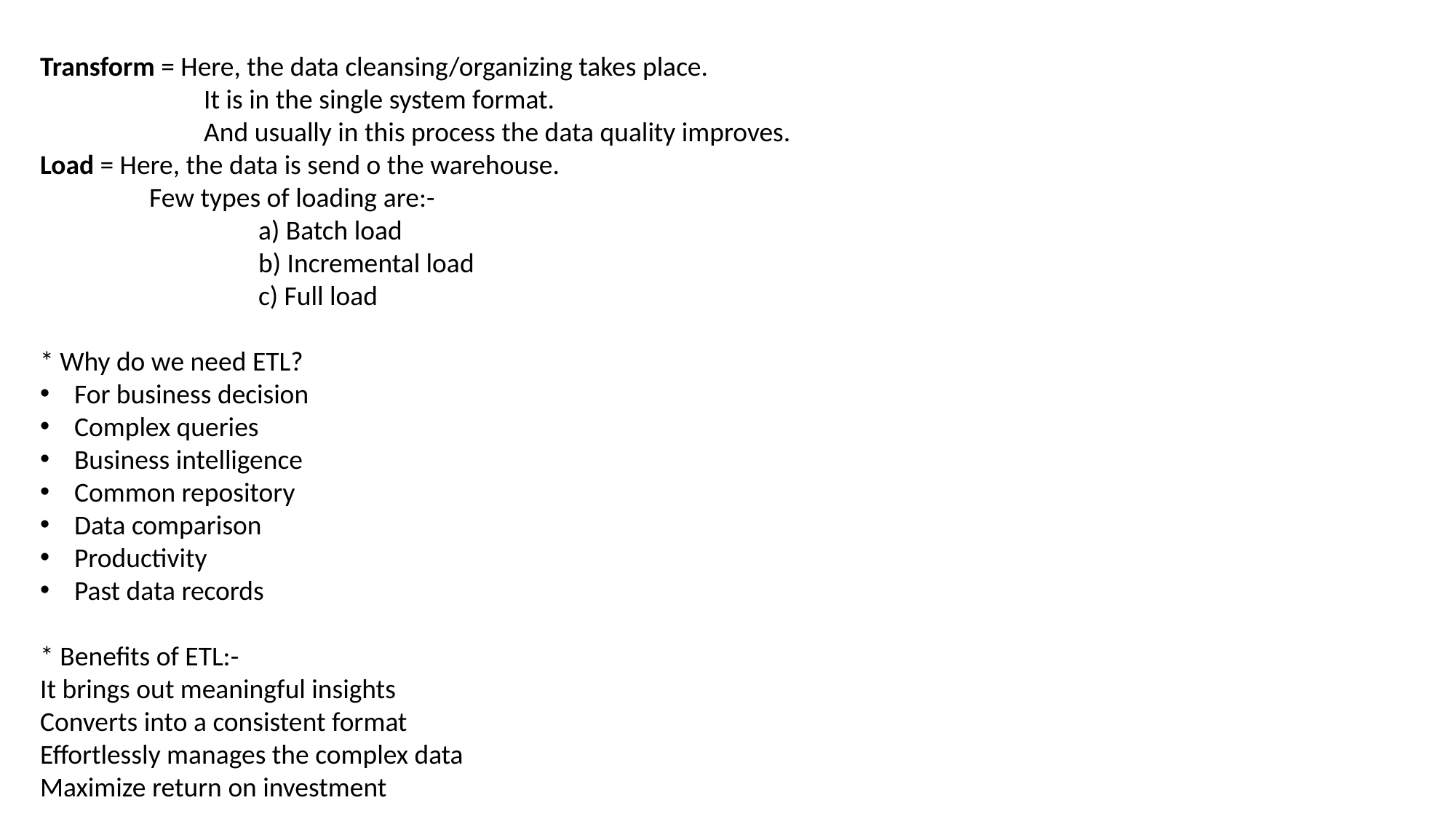

Transform = Here, the data cleansing/organizing takes place.
It is in the single system format.
And usually in this process the data quality improves.
Load = Here, the data is send o the warehouse.
	Few types of loading are:-
		a) Batch load
		b) Incremental load
		c) Full load

* Why do we need ETL?
For business decision
Complex queries
Business intelligence
Common repository
Data comparison
Productivity
Past data records

* Benefits of ETL:-
It brings out meaningful insights
Converts into a consistent format
Effortlessly manages the complex data
Maximize return on investment